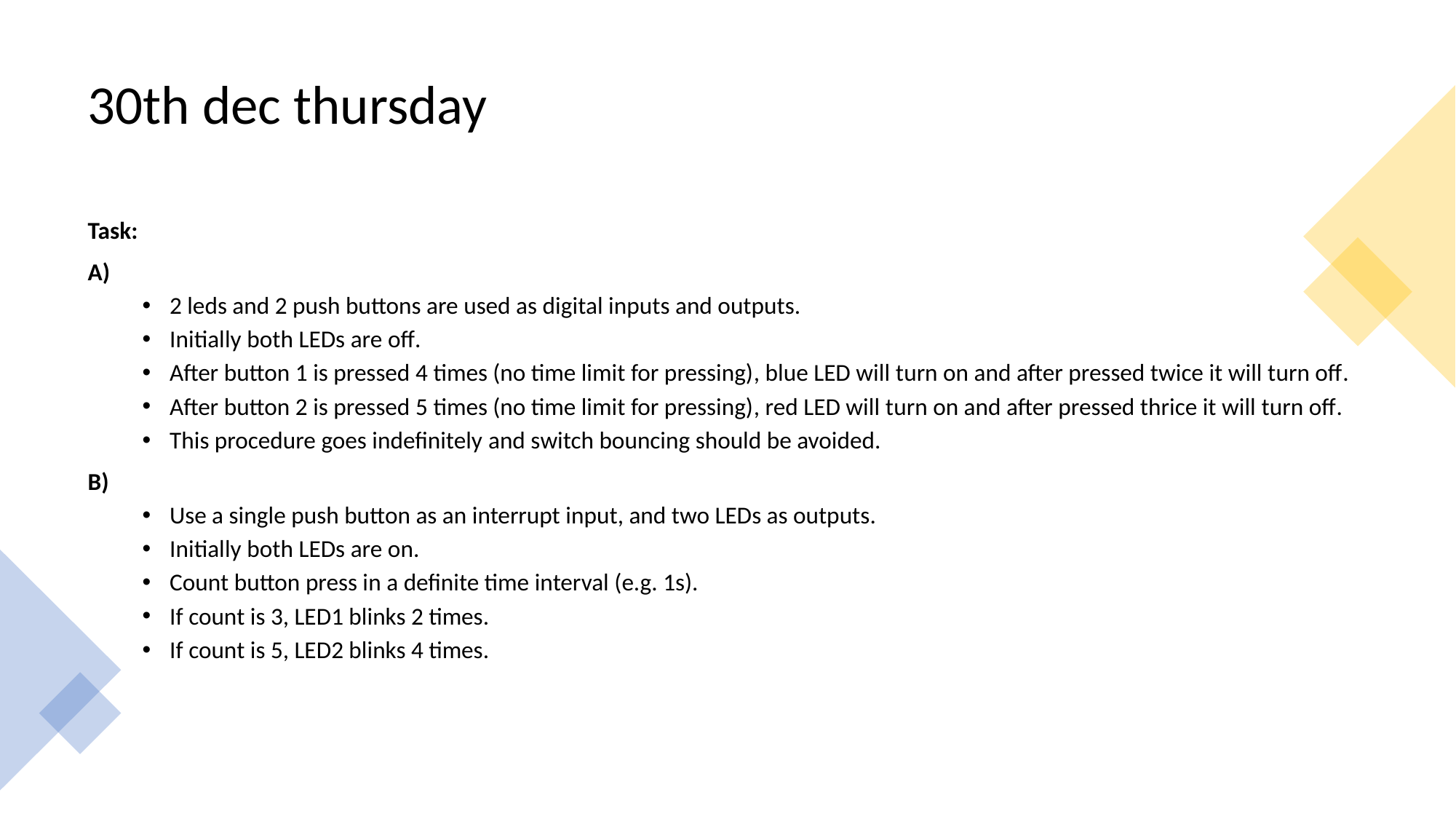

# 30th dec thursday

Task:
A)
2 leds and 2 push buttons are used as digital inputs and outputs.
Initially both LEDs are off.
After button 1 is pressed 4 times (no time limit for pressing), blue LED will turn on and after pressed twice it will turn off.
After button 2 is pressed 5 times (no time limit for pressing), red LED will turn on and after pressed thrice it will turn off.
This procedure goes indefinitely and switch bouncing should be avoided.
B)
Use a single push button as an interrupt input, and two LEDs as outputs.
Initially both LEDs are on.
Count button press in a definite time interval (e.g. 1s).
If count is 3, LED1 blinks 2 times.
If count is 5, LED2 blinks 4 times.